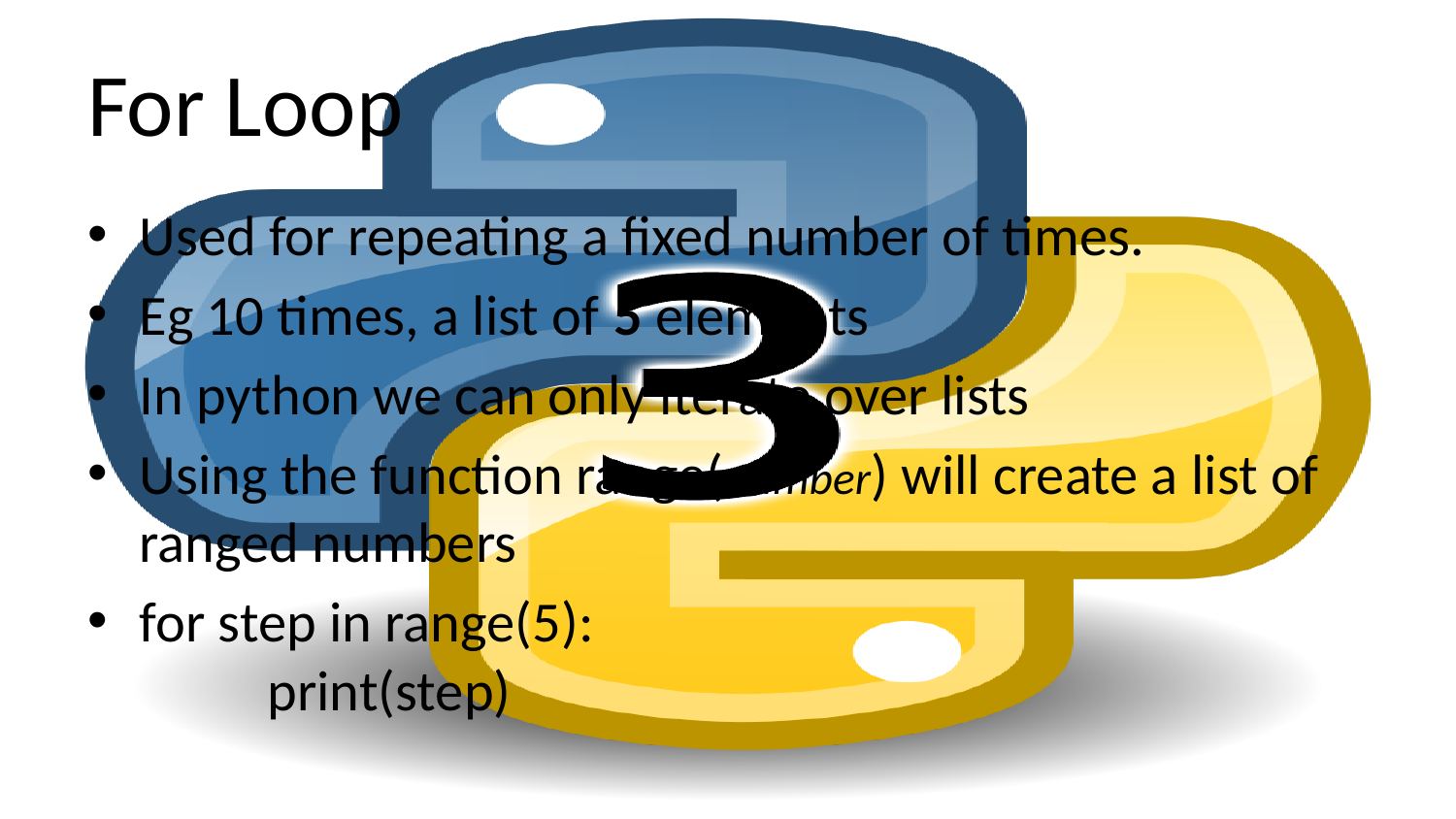

# For Loop
Used for repeating a fixed number of times.
Eg 10 times, a list of 5 elements
In python we can only iterate over lists
Using the function range(number) will create a list of ranged numbers
for step in range(5):
	print(step)